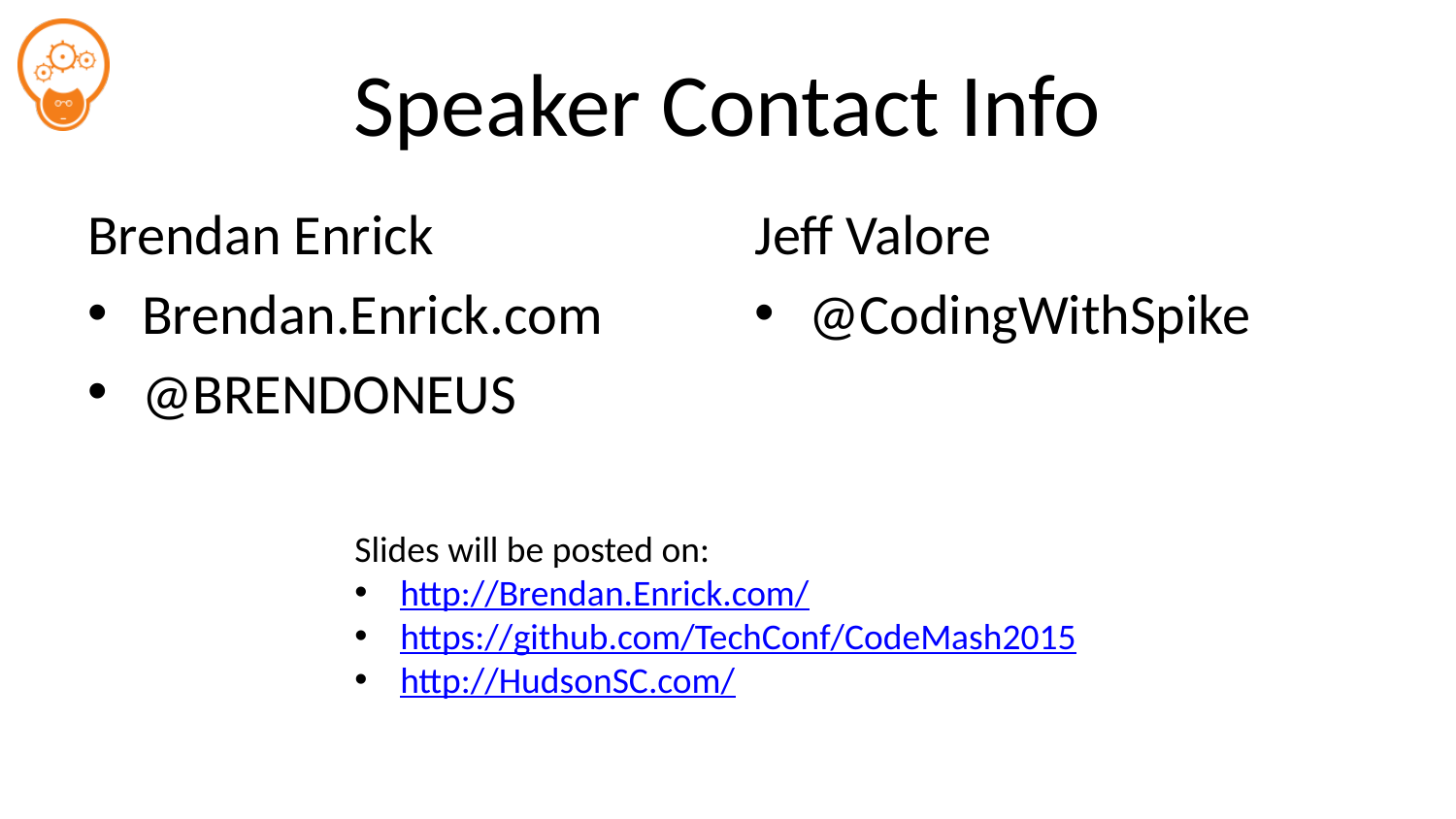

# Speaker Contact Info
Brendan Enrick
Brendan.Enrick.com
@BRENDONEUS
Jeff Valore
@CodingWithSpike
Slides will be posted on:
http://Brendan.Enrick.com/
https://github.com/TechConf/CodeMash2015
http://HudsonSC.com/